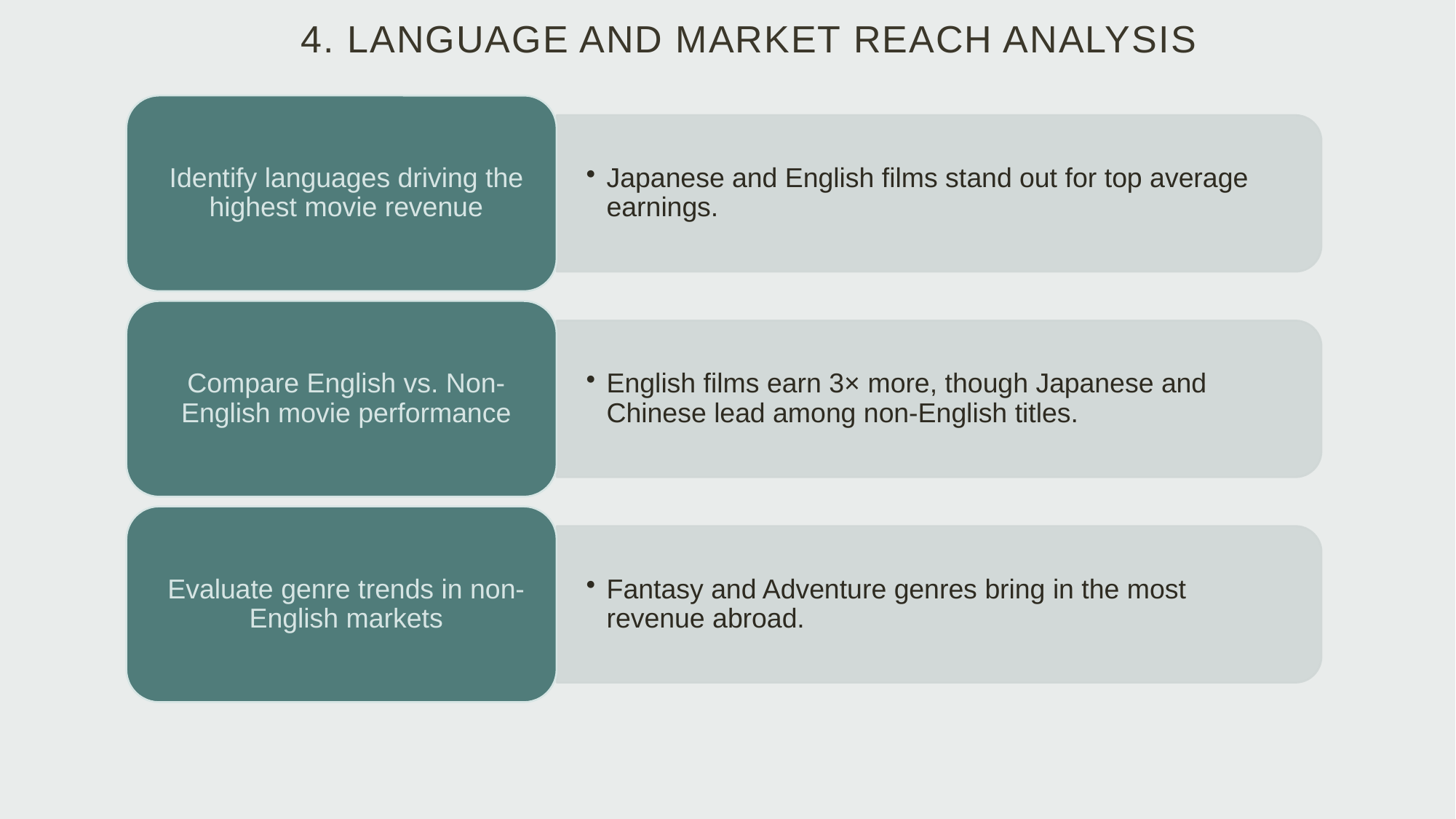

4. Language and market reach analysis
Japanese and English films stand out for top average earnings.
Identify languages driving the highest movie revenue
English films earn 3× more, though Japanese and Chinese lead among non-English titles.
Compare English vs. Non-English movie performance
Fantasy and Adventure genres bring in the most revenue abroad.
Evaluate genre trends in non-English markets